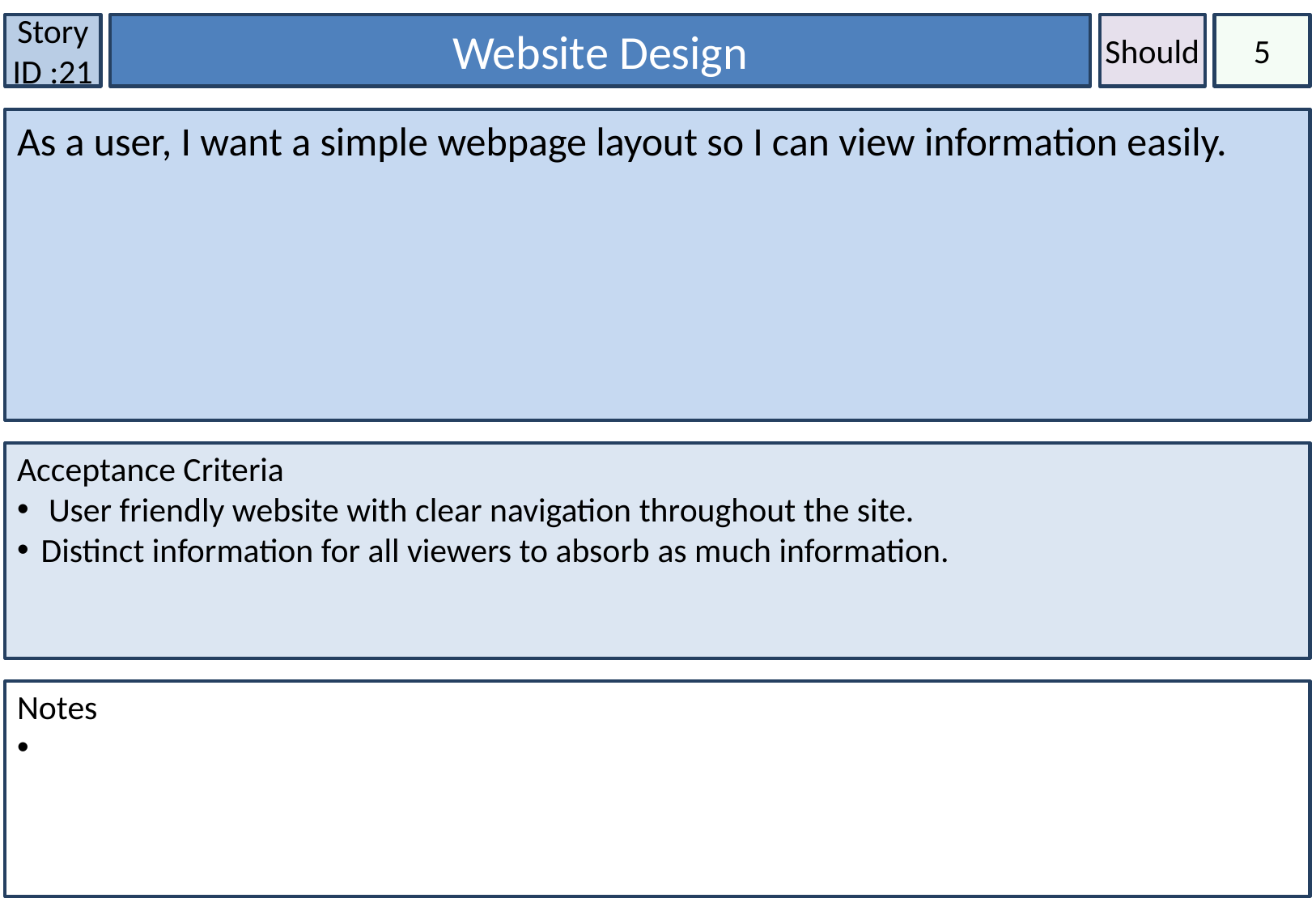

Story ID :21
Website Design
Should
5
As a user, I want a simple webpage layout so I can view information easily.

Acceptance Criteria
 User friendly website with clear navigation throughout the site.
Distinct information for all viewers to absorb as much information.

Notes